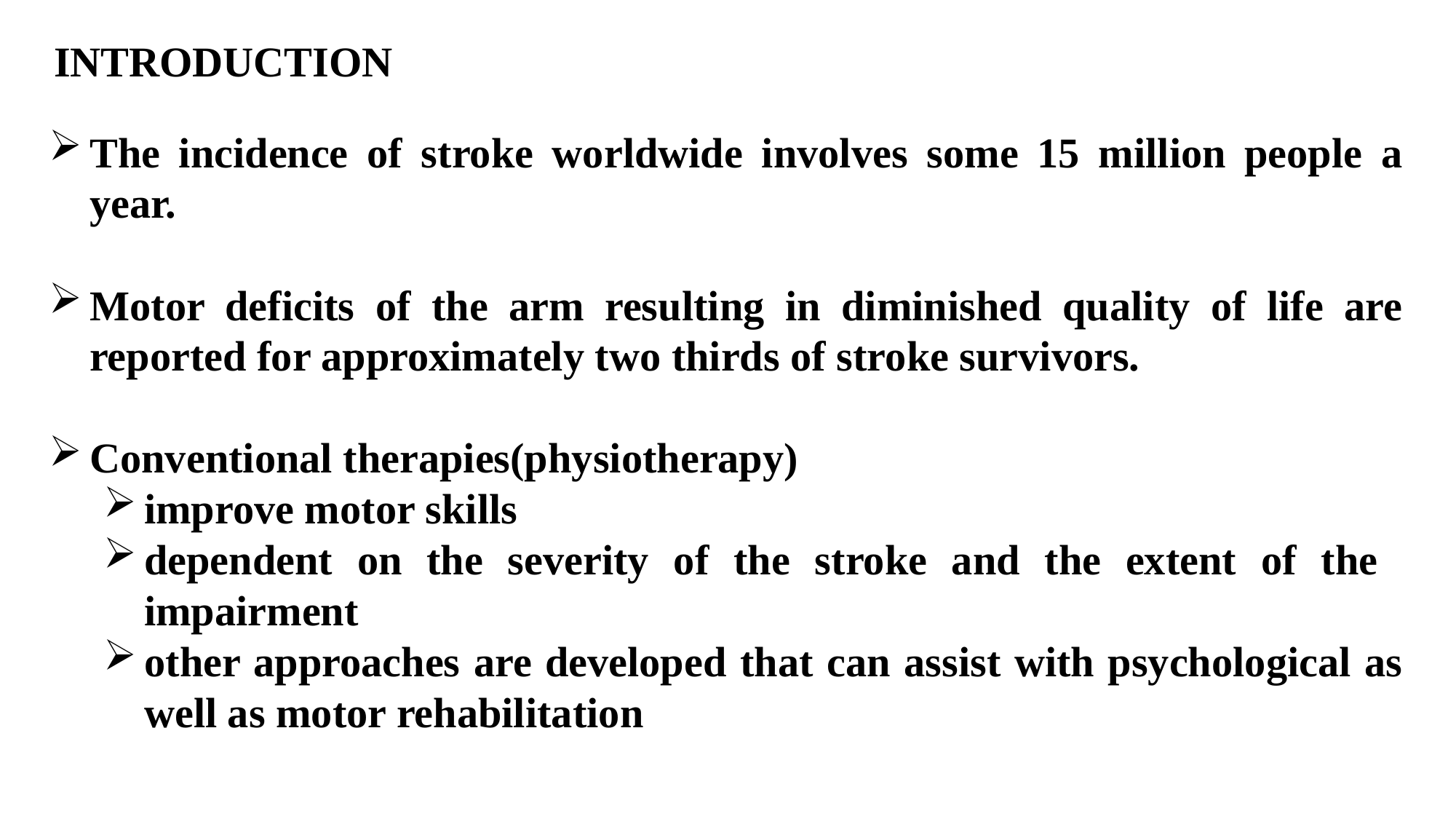

INTRODUCTION
The incidence of stroke worldwide involves some 15 million people a year.

Motor deficits of the arm resulting in diminished quality of life are reported for approximately two thirds of stroke survivors.

Conventional therapies(physiotherapy)
improve motor skills
dependent on the severity of the stroke and the extent of the  impairment
other approaches are developed that can assist with psychological as well as motor rehabilitation